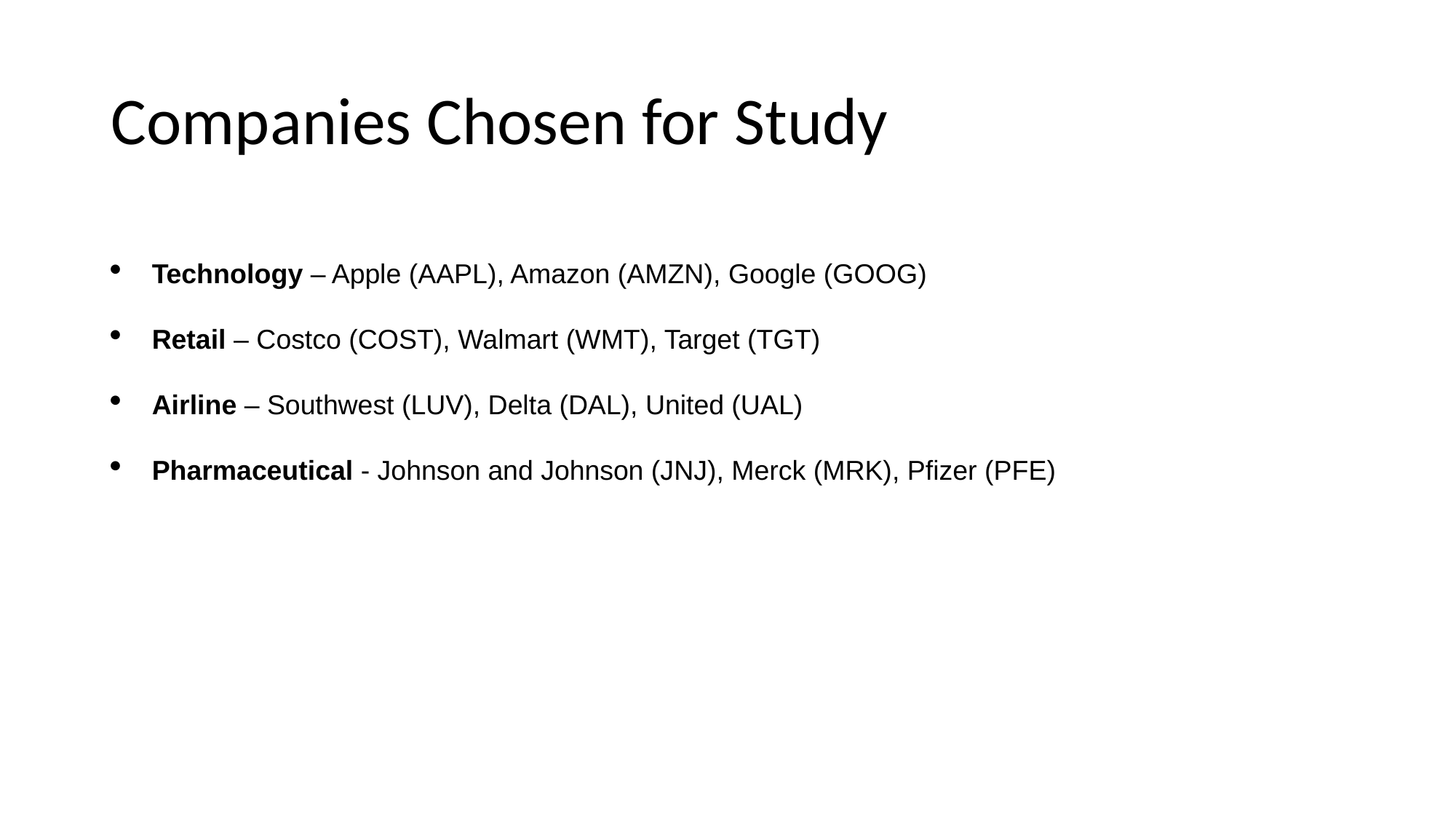

# Companies Chosen for Study
Technology – Apple (AAPL), Amazon (AMZN), Google (GOOG)
Retail – Costco (COST), Walmart (WMT), Target (TGT)
Airline – Southwest (LUV), Delta (DAL), United (UAL)
Pharmaceutical - Johnson and Johnson (JNJ), Merck (MRK), Pfizer (PFE)